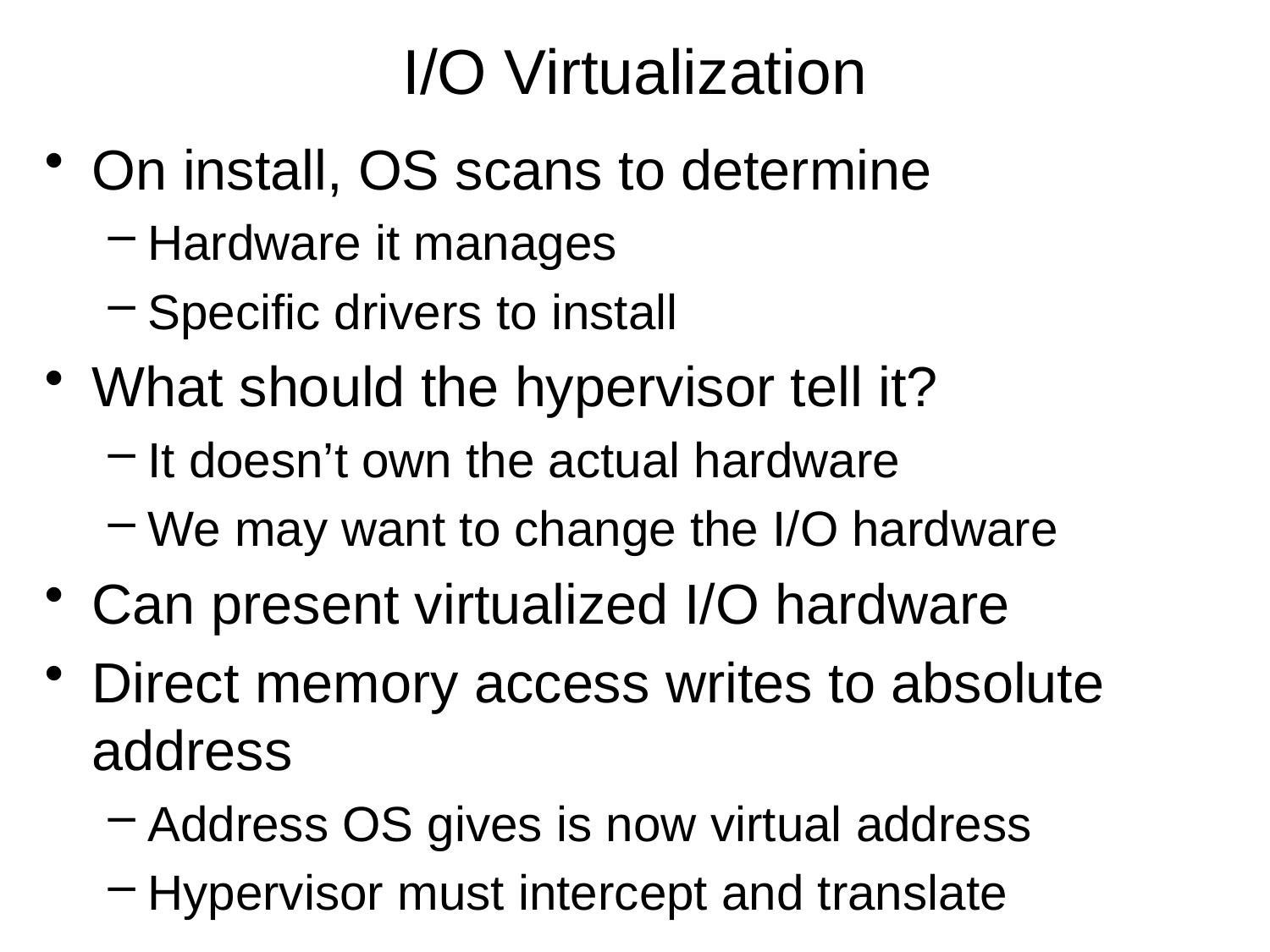

# I/O Virtualization
On install, OS scans to determine
Hardware it manages
Specific drivers to install
What should the hypervisor tell it?
It doesn’t own the actual hardware
We may want to change the I/O hardware
Can present virtualized I/O hardware
Direct memory access writes to absolute address
Address OS gives is now virtual address
Hypervisor must intercept and translate